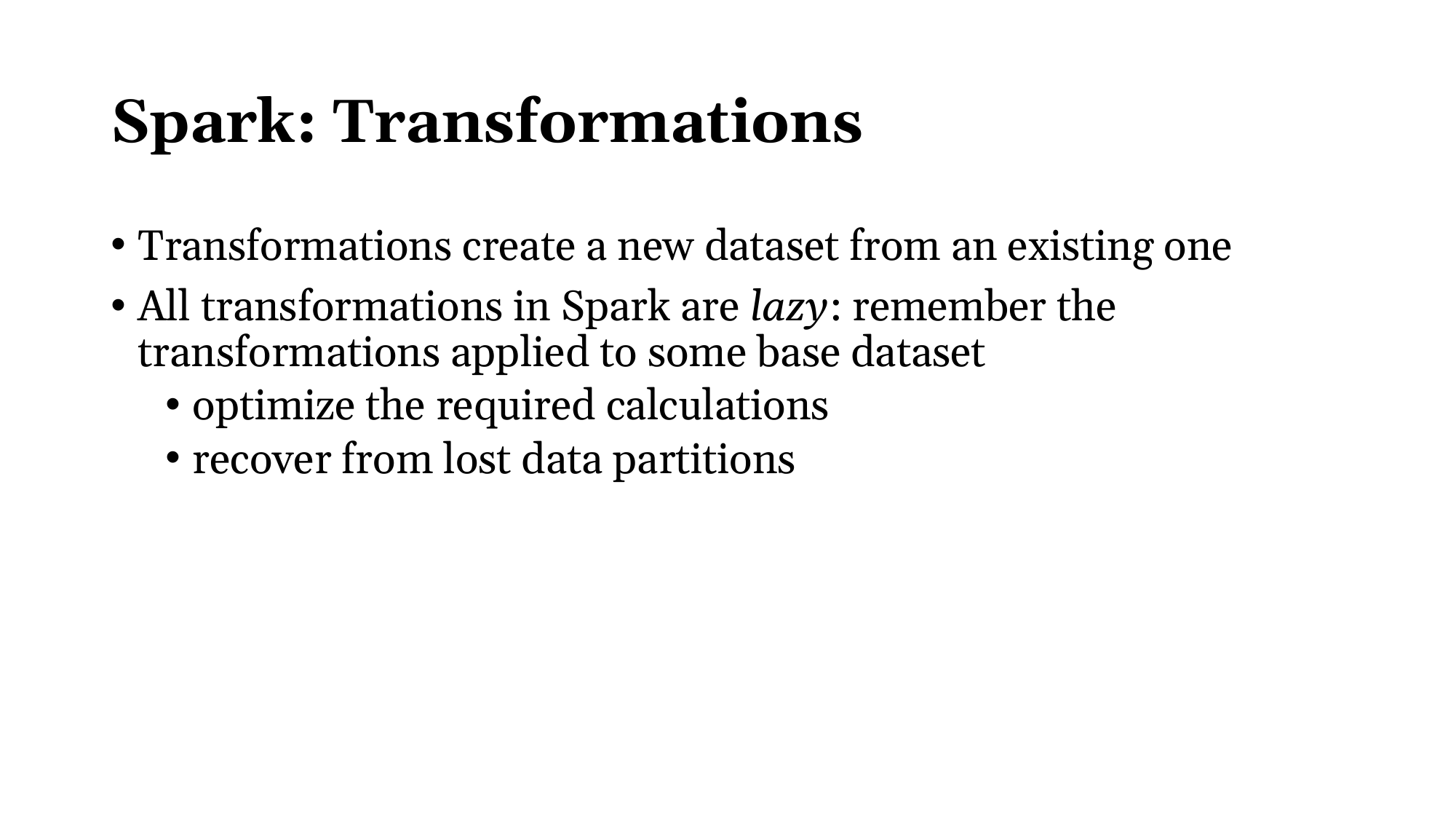

# Spark: Transformations
Transformations create a new dataset from an existing one
All transformations in Spark are lazy: remember the transformations applied to some base dataset
optimize the required calculations
recover from lost data partitions